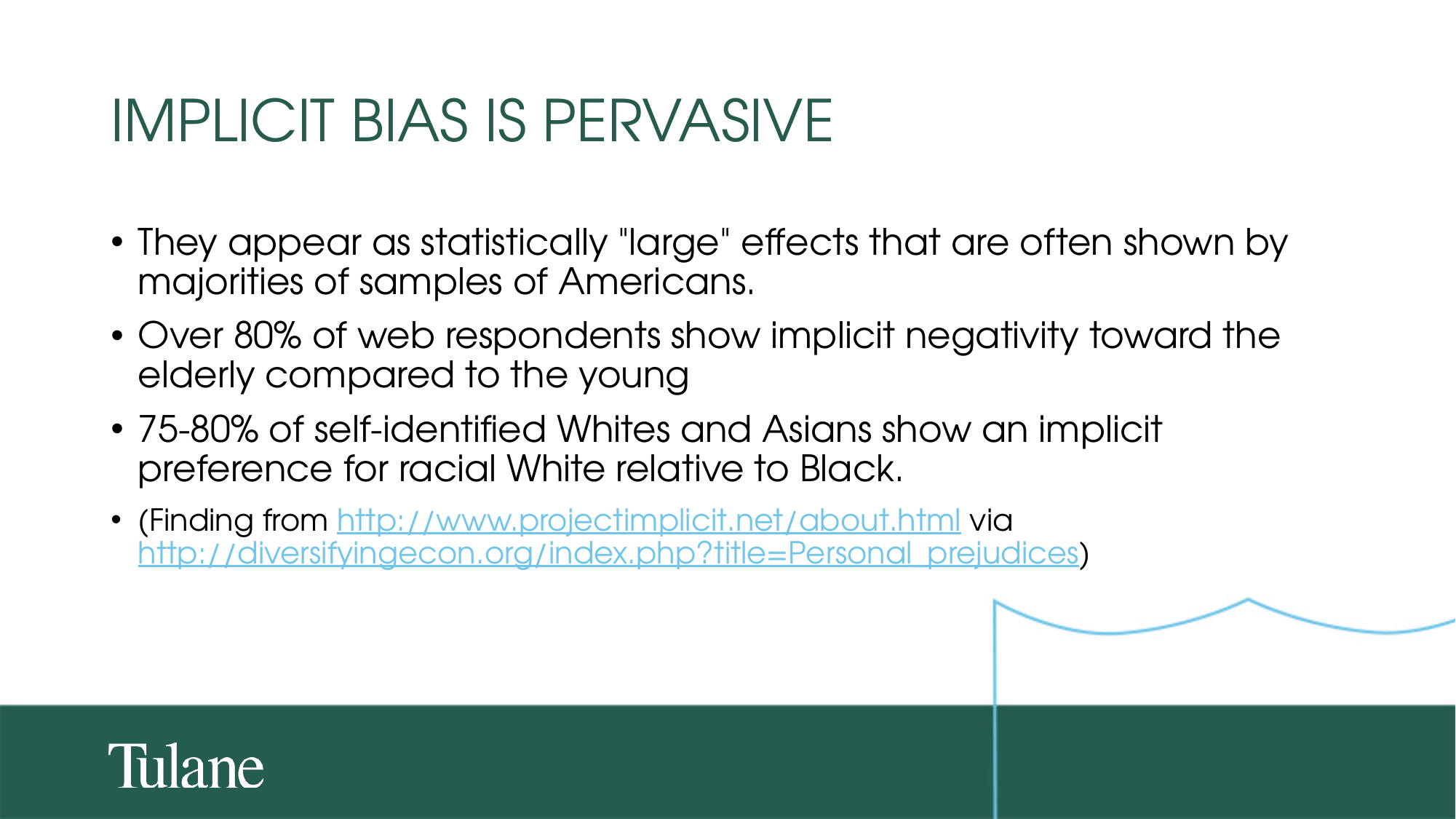

# Implicit bias is pervasive
They appear as statistically "large" effects that are often shown by majorities of samples of Americans.
Over 80% of web respondents show implicit negativity toward the elderly compared to the young
75-80% of self-identified Whites and Asians show an implicit preference for racial White relative to Black.
(Finding from http://www.projectimplicit.net/about.html via http://diversifyingecon.org/index.php?title=Personal_prejudices)